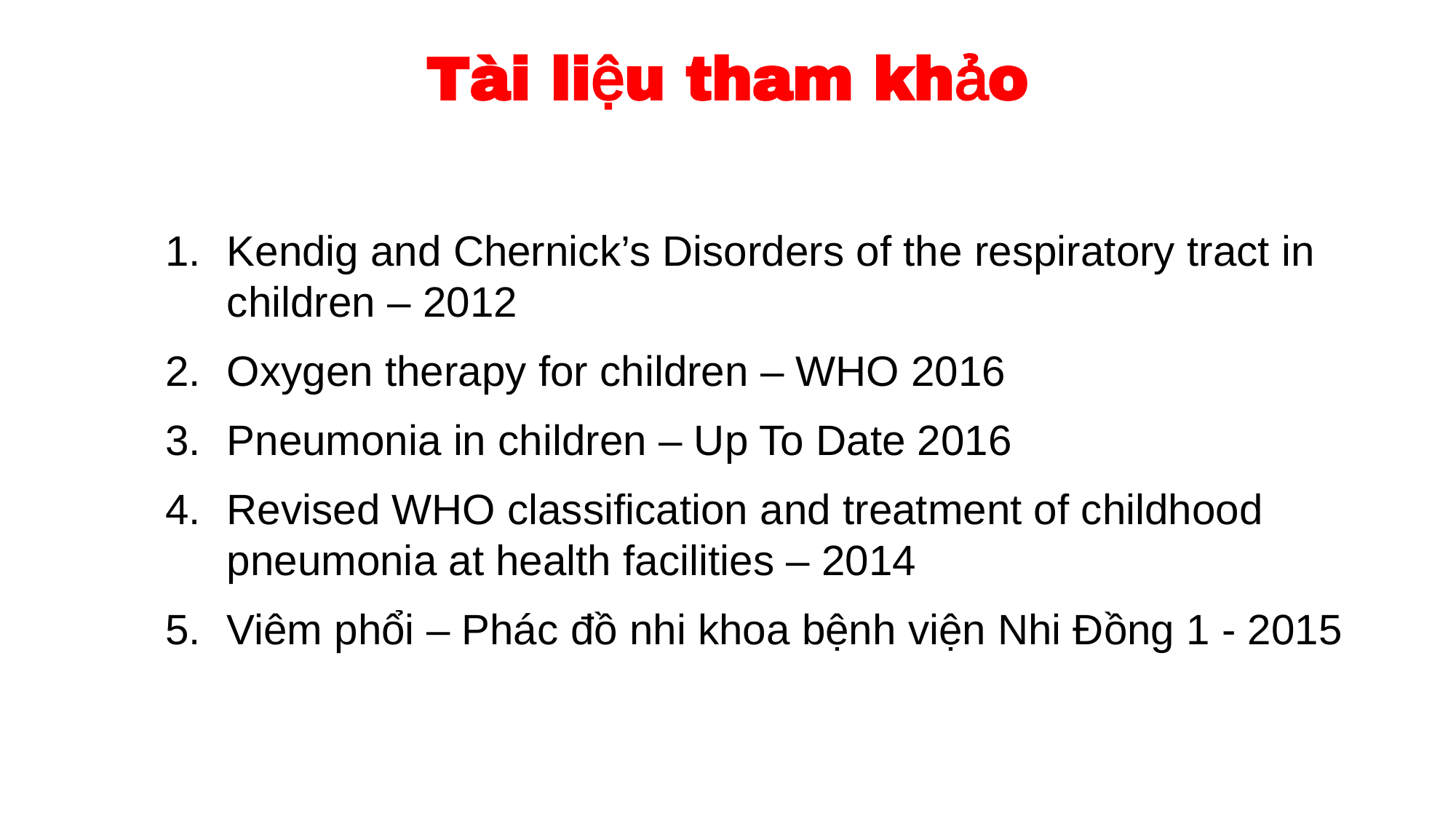

# Tài liệu tham khảo
Kendig and Chernick’s Disorders of the respiratory tract in children – 2012
Oxygen therapy for children – WHO 2016
Pneumonia in children – Up To Date 2016
Revised WHO classification and treatment of childhood pneumonia at health facilities – 2014
Viêm phổi – Phác đồ nhi khoa bệnh viện Nhi Đồng 1 - 2015